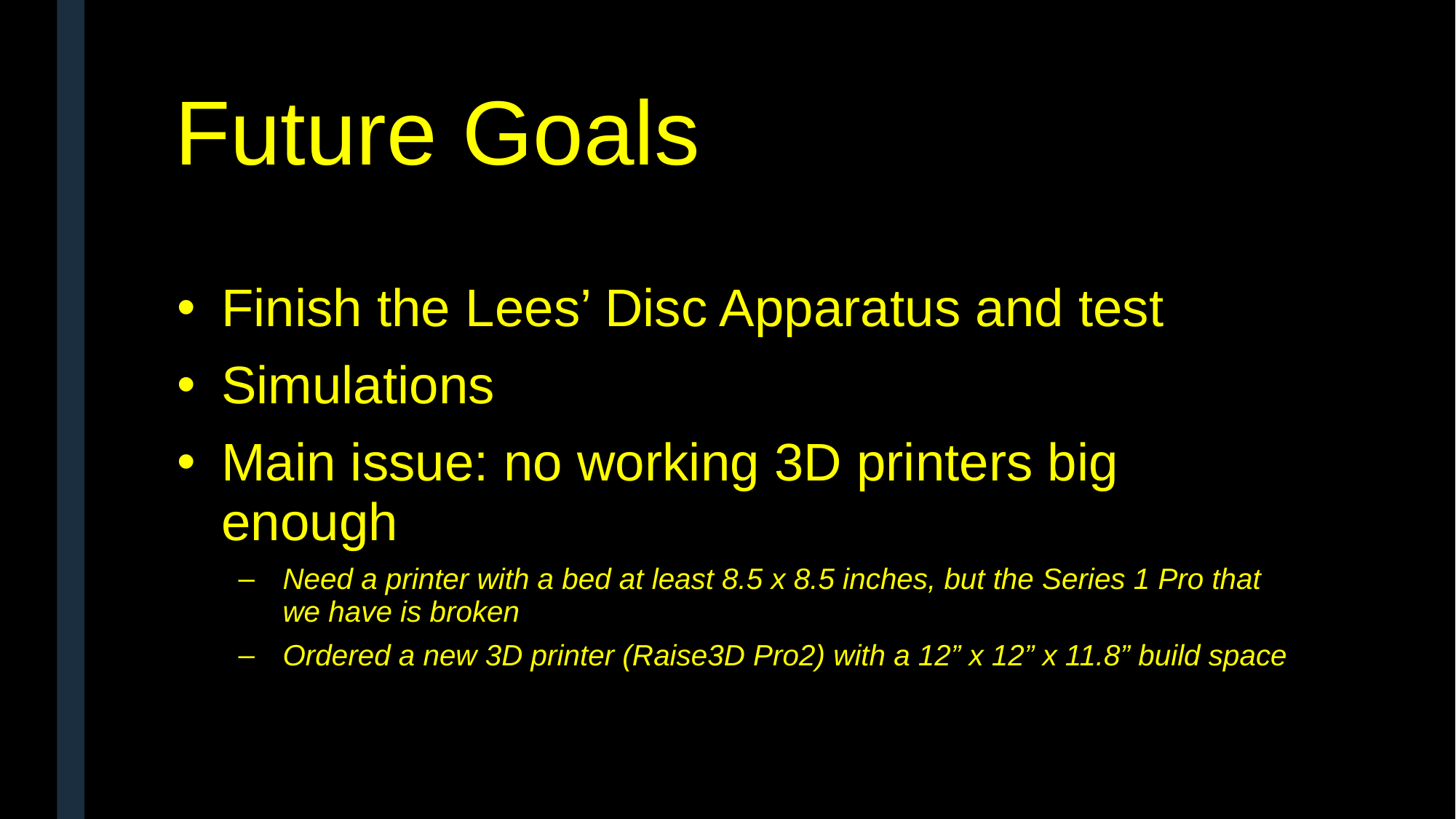

# Future Goals
Finish the Lees’ Disc Apparatus and test
Simulations
Main issue: no working 3D printers big enough
Need a printer with a bed at least 8.5 x 8.5 inches, but the Series 1 Pro that we have is broken
Ordered a new 3D printer (Raise3D Pro2) with a 12” x 12” x 11.8” build space